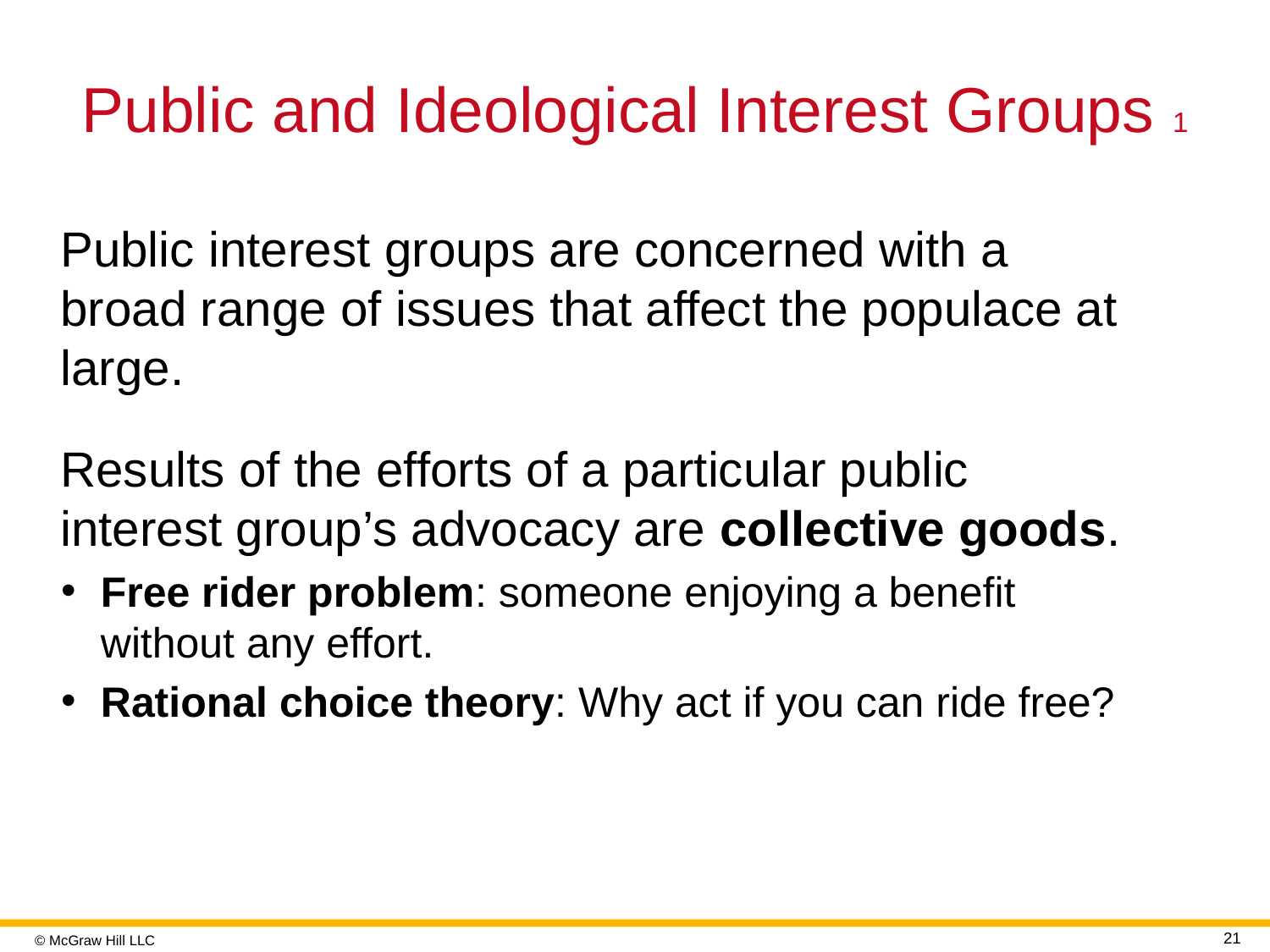

# Public and Ideological Interest Groups 1
Public interest groups are concerned with a broad range of issues that affect the populace at large.
Results of the efforts of a particular public interest group’s advocacy are collective goods.
Free rider problem: someone enjoying a benefit without any effort.
Rational choice theory: Why act if you can ride free?
21